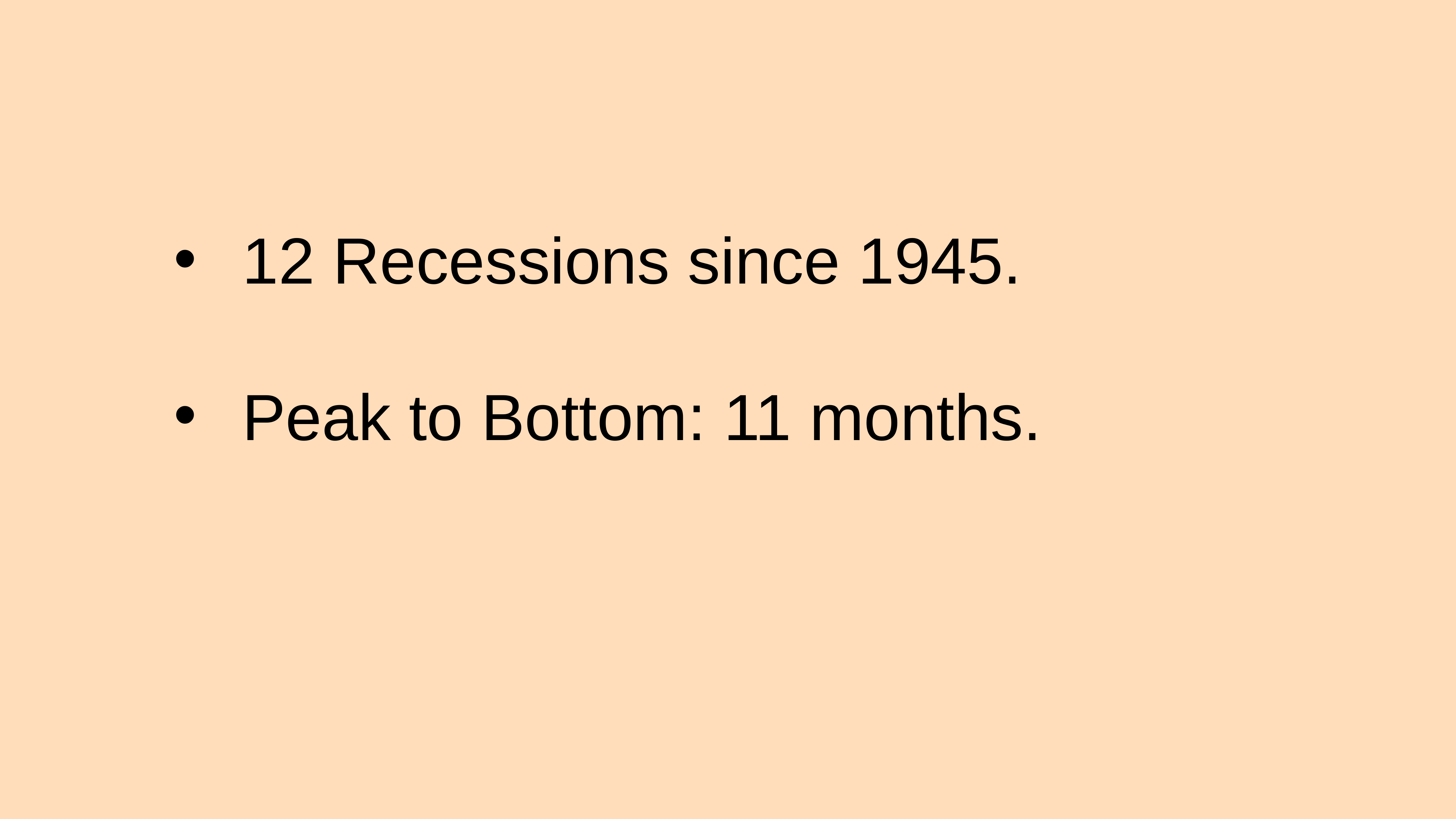

12 Recessions since 1945.

Peak to Bottom: 11 months.